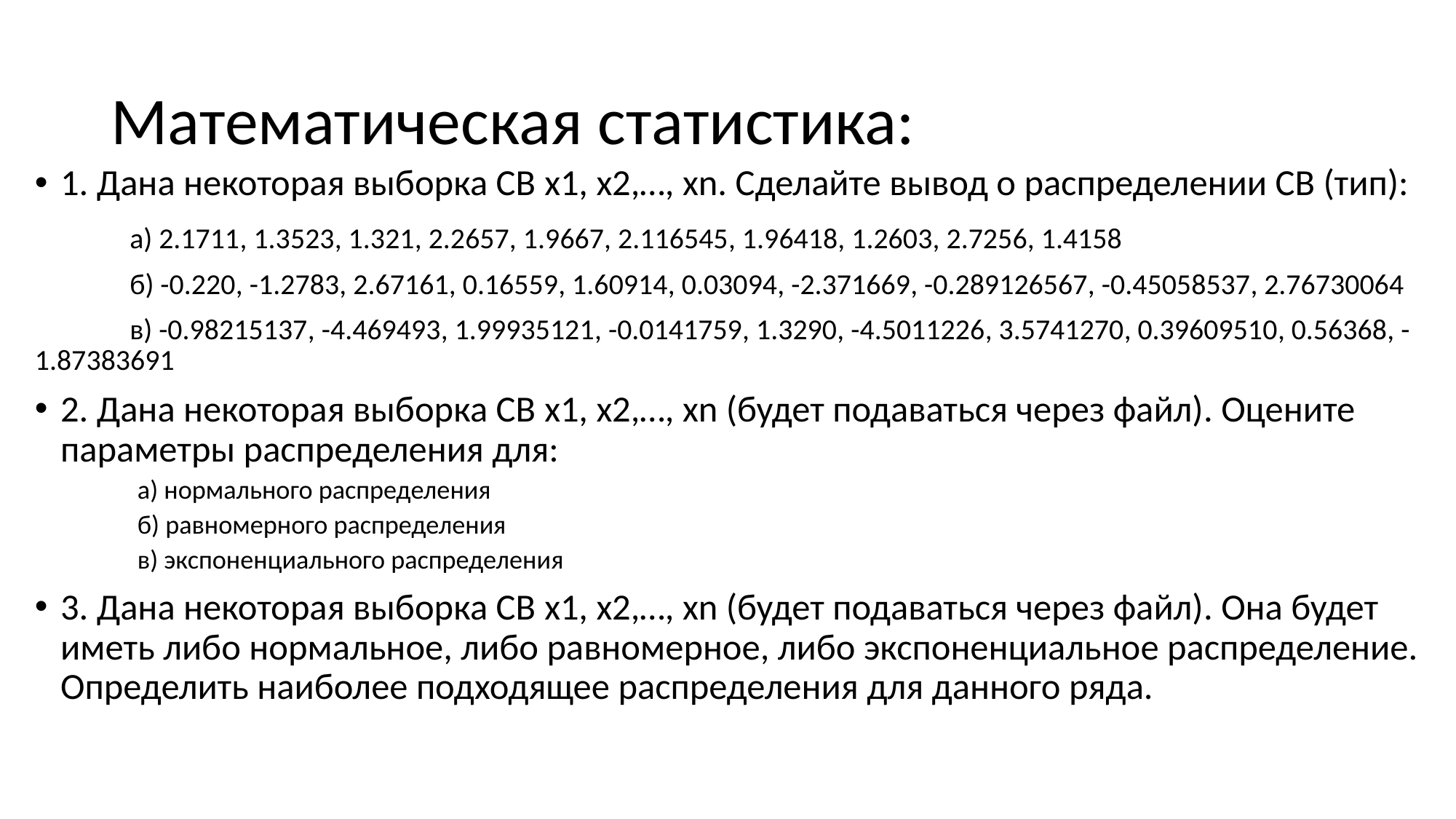

# Математическая статистика:
1. Дана некоторая выборка СВ x1, x2,…, xn. Сделайте вывод о распределении СВ (тип):
	а) 2.1711, 1.3523, 1.321, 2.2657, 1.9667, 2.116545, 1.96418, 1.2603, 2.7256, 1.4158
	б) -0.220, -1.2783, 2.67161, 0.16559, 1.60914, 0.03094, -2.371669, -0.289126567, -0.45058537, 2.76730064
	в) -0.98215137, -4.469493, 1.99935121, -0.0141759, 1.3290, -4.5011226, 3.5741270, 0.39609510, 0.56368, -1.87383691
2. Дана некоторая выборка СВ x1, x2,…, xn (будет подаваться через файл). Оцените параметры распределения для:
а) нормального распределения
б) равномерного распределения
в) экспоненциального распределения
3. Дана некоторая выборка СВ x1, x2,…, xn (будет подаваться через файл). Она будет иметь либо нормальное, либо равномерное, либо экспоненциальное распределение. Определить наиболее подходящее распределения для данного ряда.